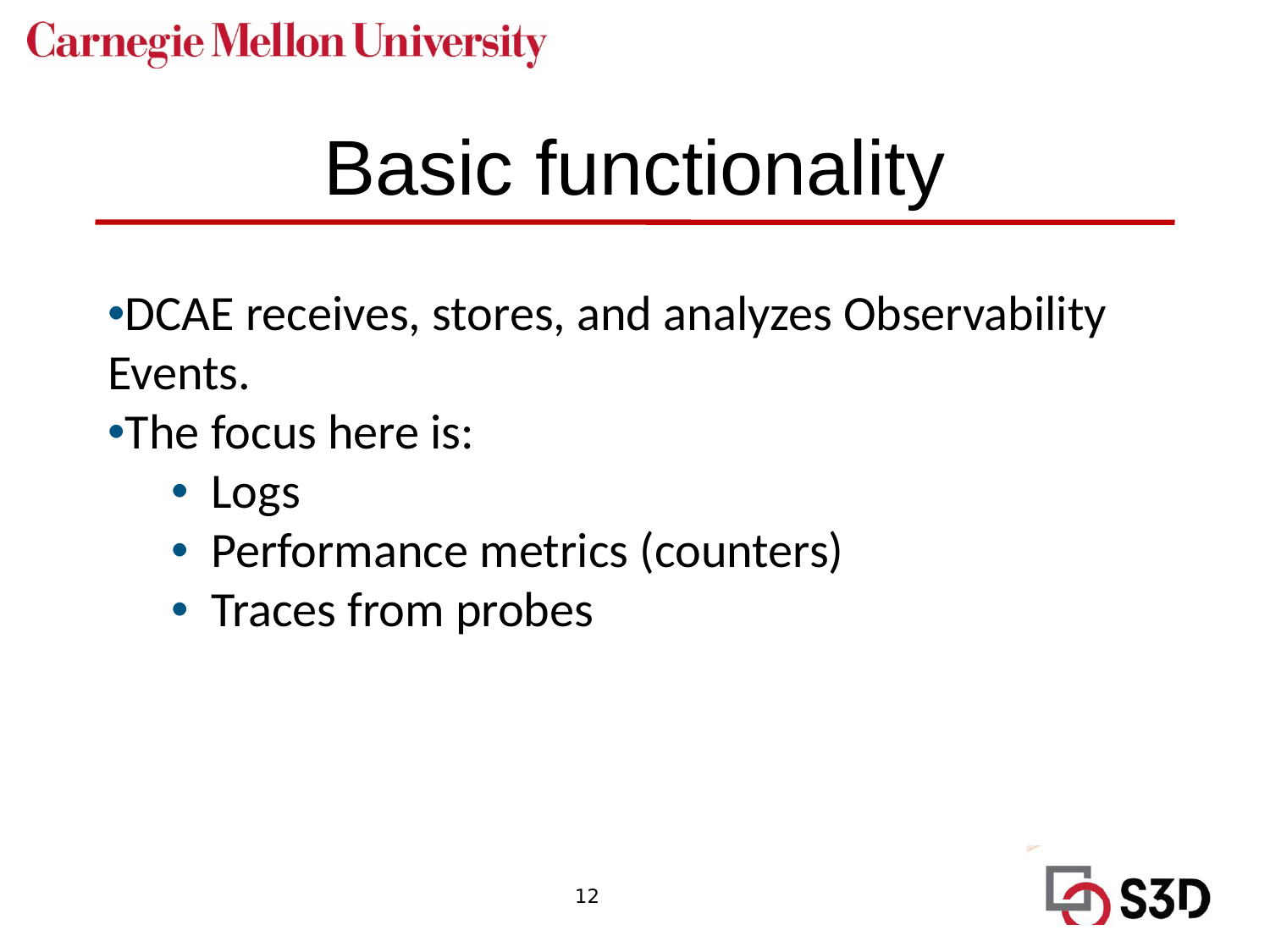

# Basic functionality
DCAE receives, stores, and analyzes Observability Events.
The focus here is:
Logs
Performance metrics (counters)
Traces from probes